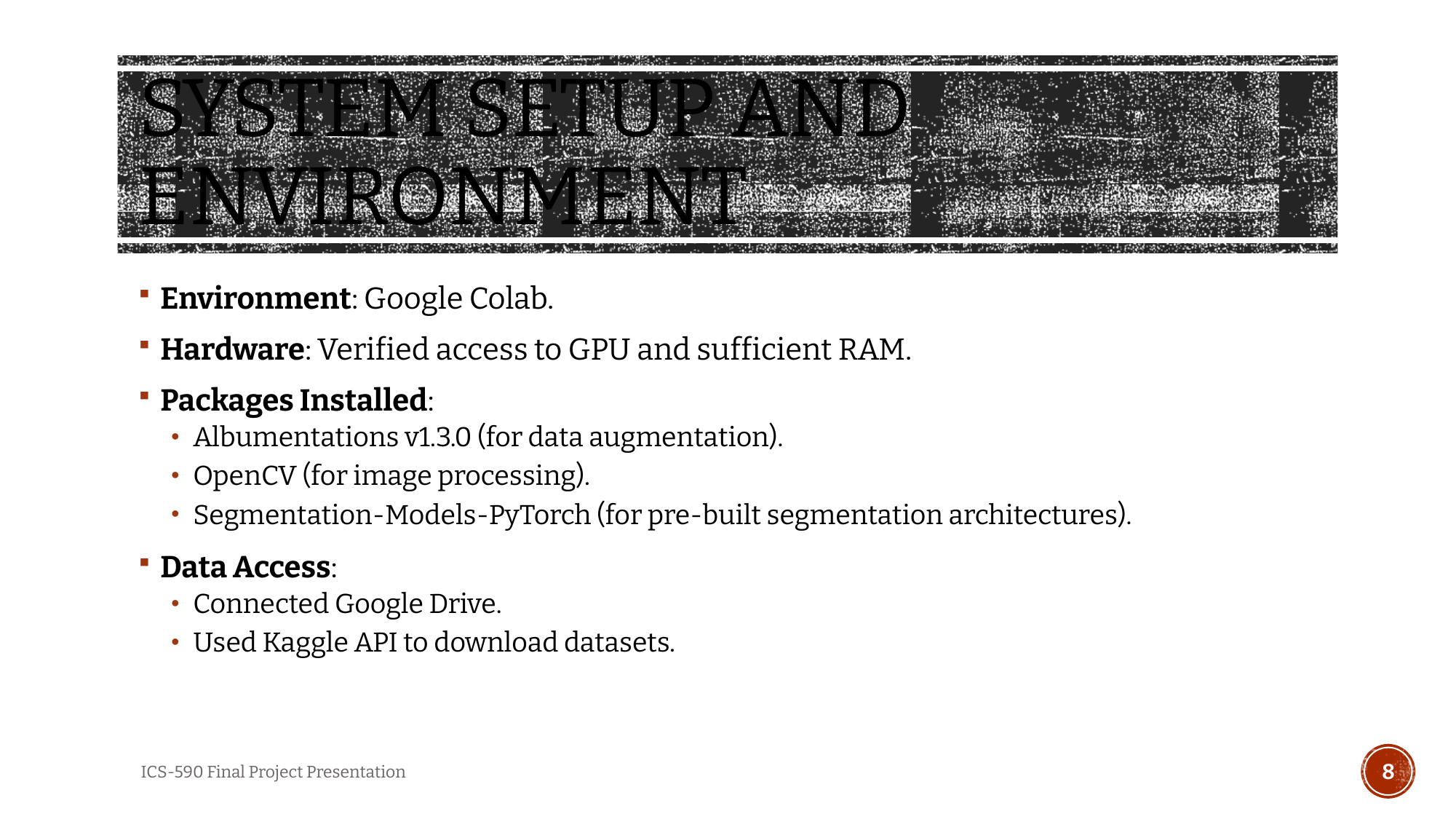

# System Setup and Environment

Environment: Google Colab.
Hardware: Verified access to GPU and sufficient RAM.
Packages Installed:
Albumentations v1.3.0 (for data augmentation).
OpenCV (for image processing).
Segmentation-Models-PyTorch (for pre-built segmentation architectures).
Data Access:
Connected Google Drive.
Used Kaggle API to download datasets.

ICS-590 Final Project Presentation
8